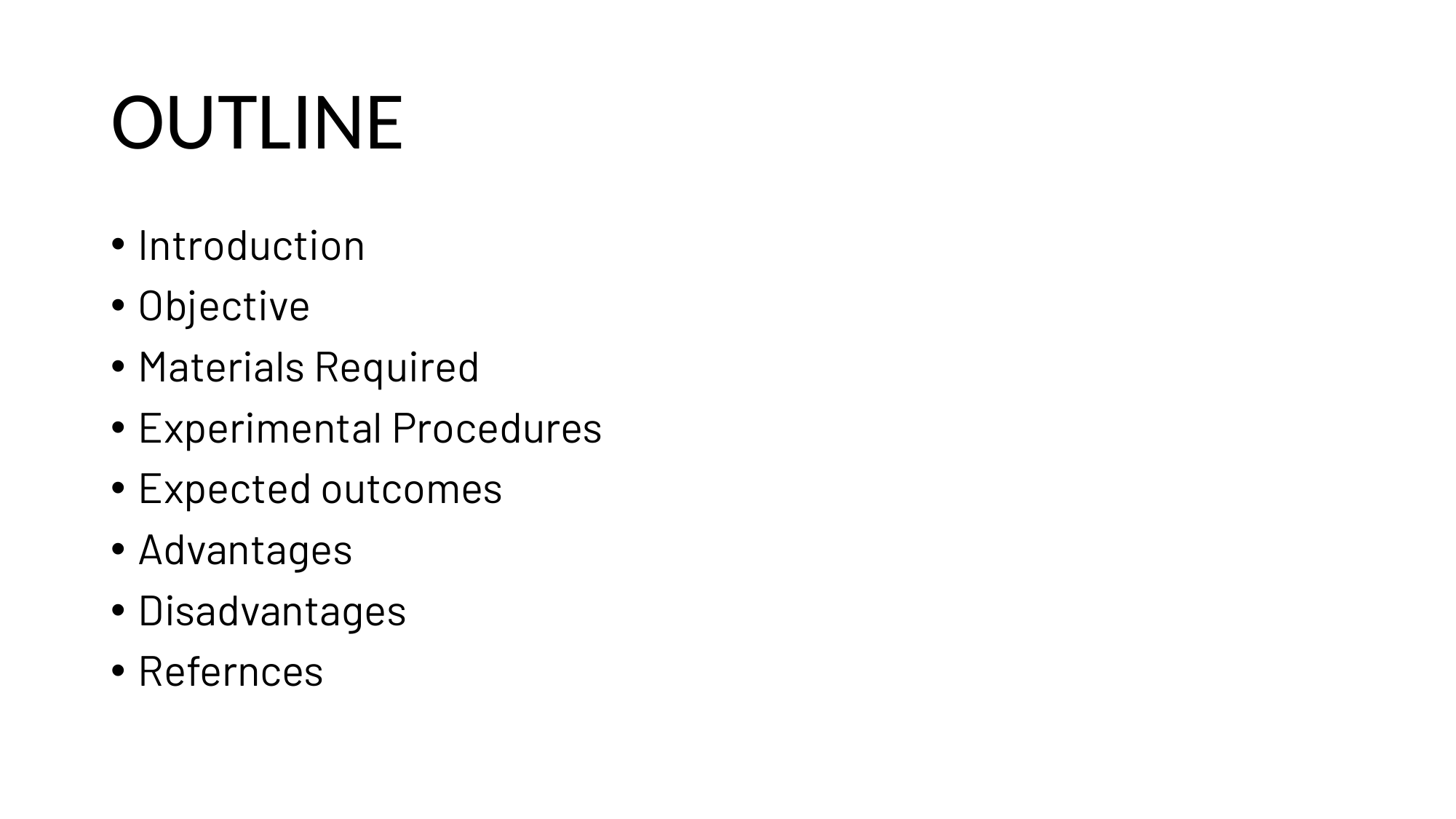

# OUTLINE
Introduction
Objective
Materials Required
Experimental Procedures
Expected outcomes
Advantages
Disadvantages
Refernces